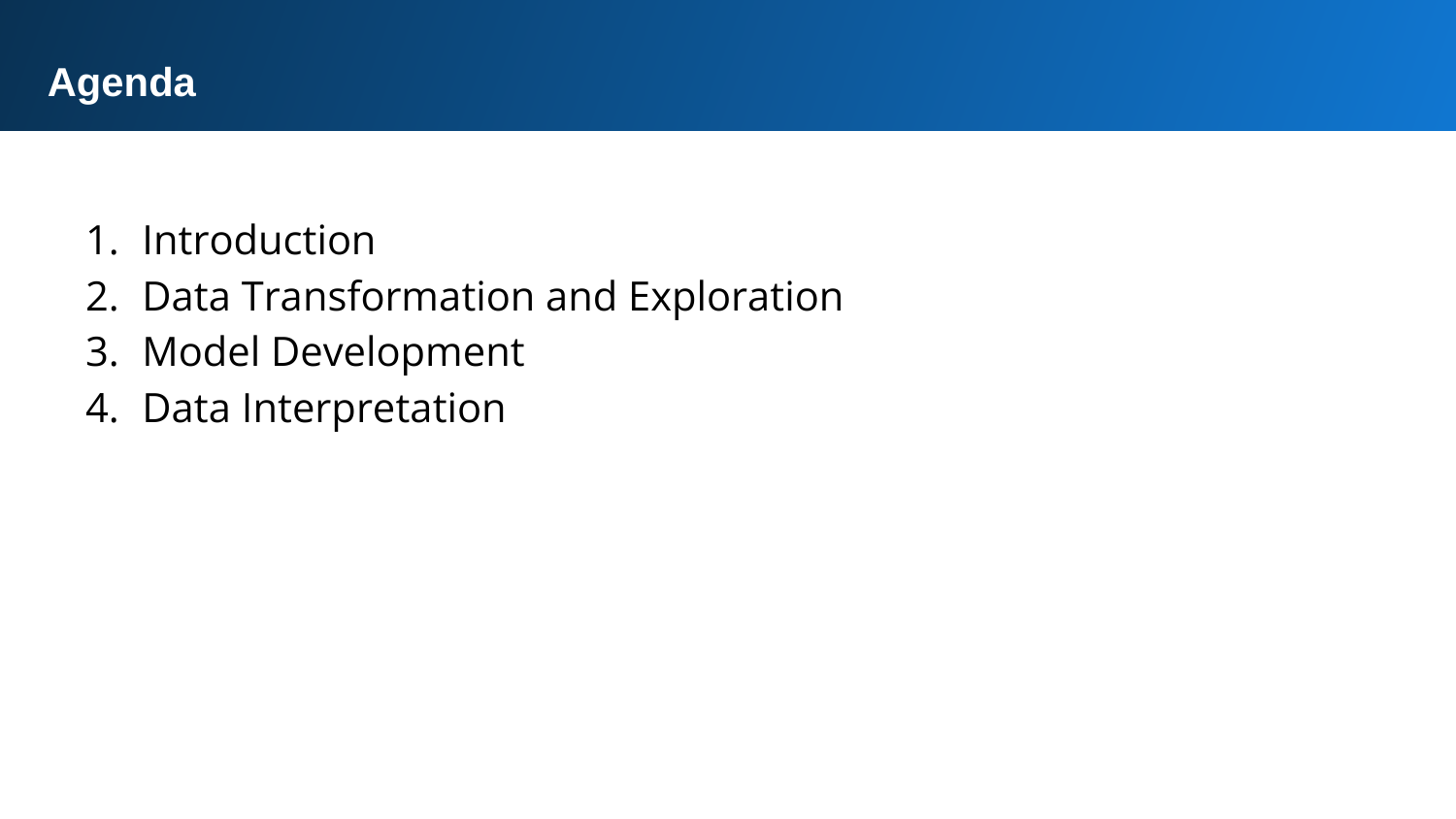

Agenda
Introduction
Data Transformation and Exploration
Model Development
Data Interpretation